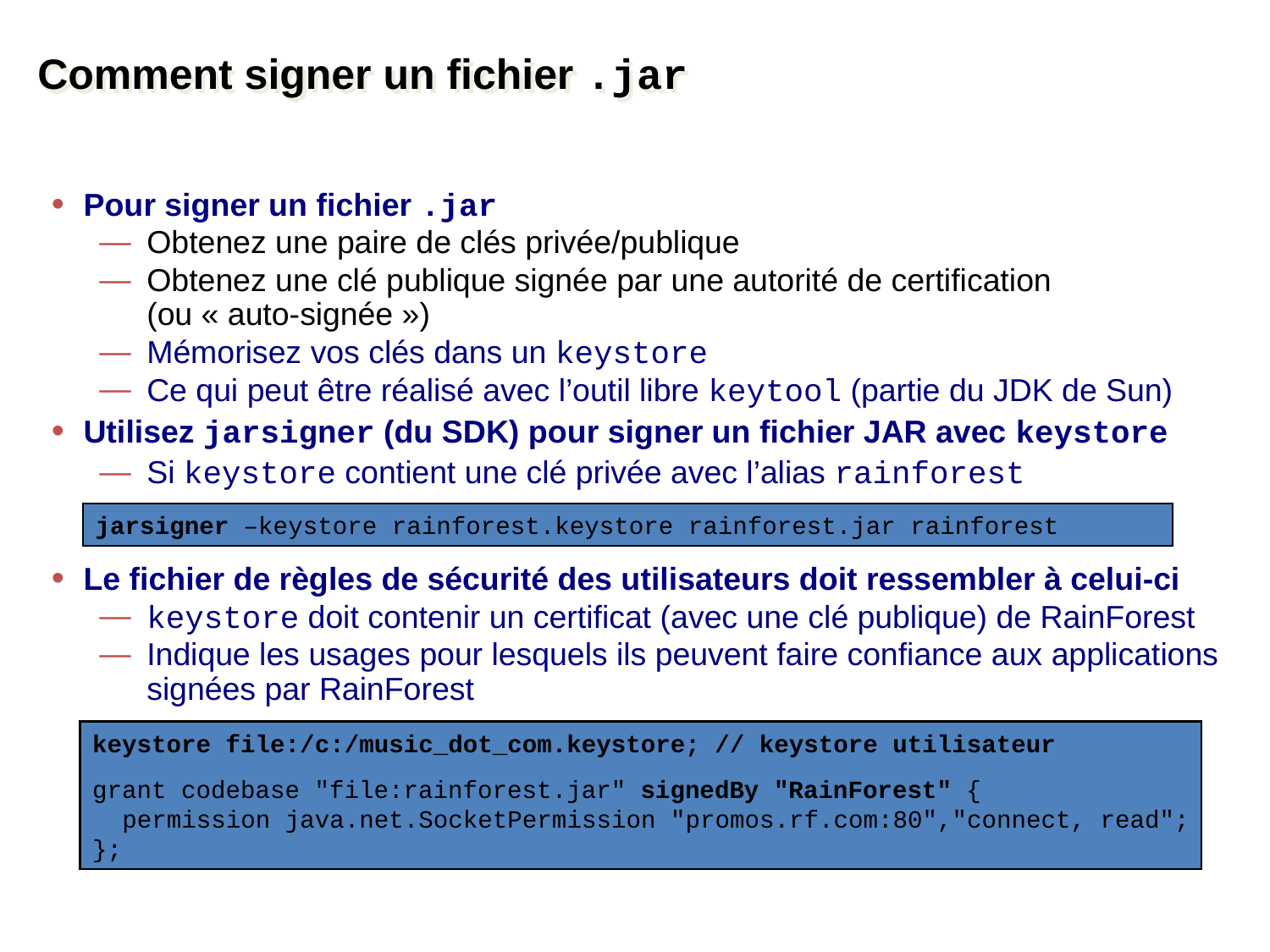

# Comment signer un fichier .jar
Pour signer un fichier .jar
Obtenez une paire de clés privée/publique
Obtenez une clé publique signée par une autorité de certification
(ou « auto-signée »)
Mémorisez vos clés dans un keystore
Ce qui peut être réalisé avec l’outil libre keytool (partie du JDK de Sun)
Utilisez jarsigner (du SDK) pour signer un fichier JAR avec keystore
Si keystore contient une clé privée avec l’alias rainforest

Le fichier de règles de sécurité des utilisateurs doit ressembler à celui-ci
keystore doit contenir un certificat (avec une clé publique) de RainForest
Indique les usages pour lesquels ils peuvent faire confiance aux applications signées par RainForest
jarsigner –keystore rainforest.keystore rainforest.jar rainforest
keystore file:/c:/music_dot_com.keystore; // keystore utilisateur

grant codebase "file:rainforest.jar" signedBy "RainForest" {
  permission java.net.SocketPermission "promos.rf.com:80","connect, read";
};